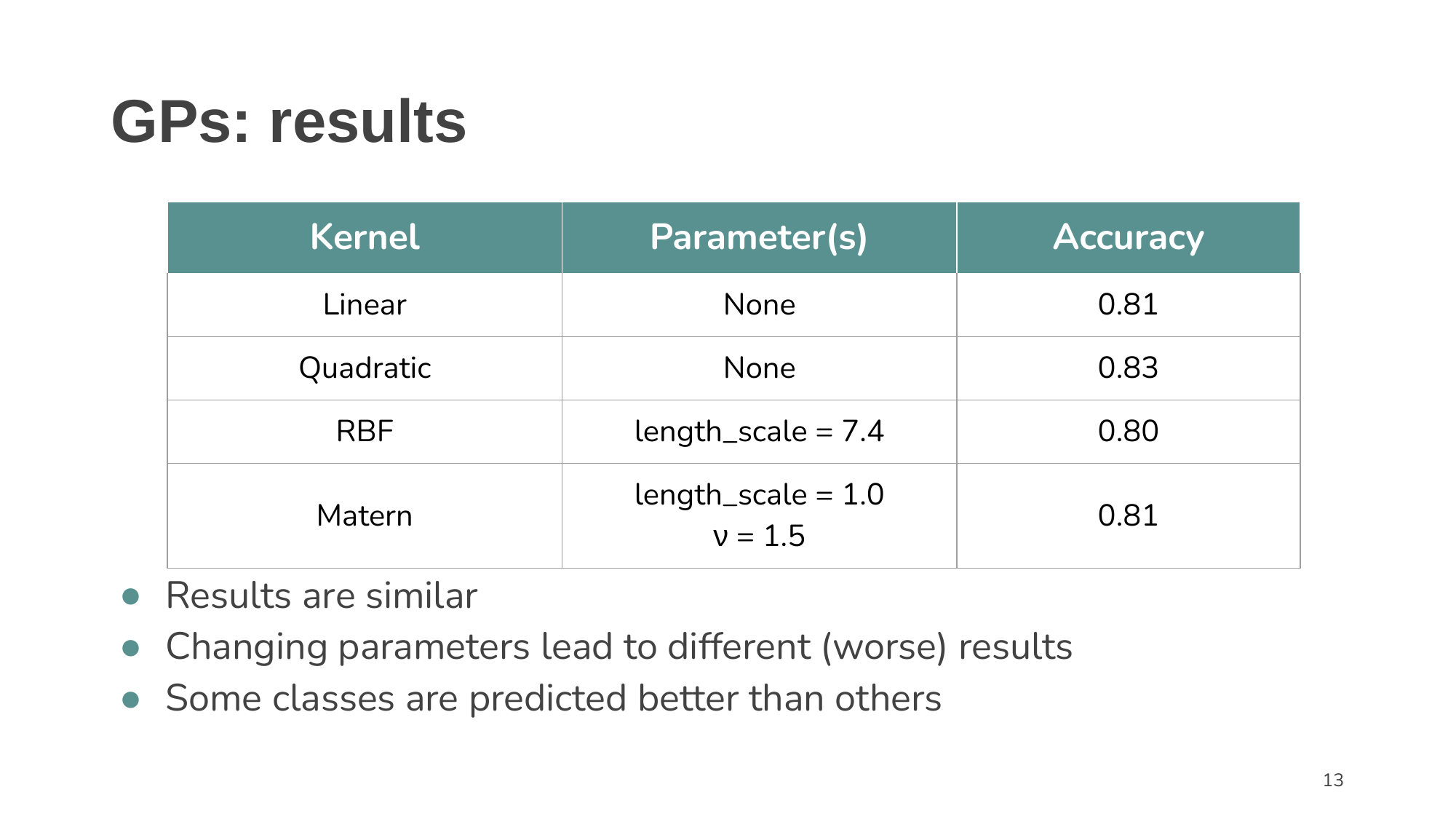

# GPs: results
| Kernel | Parameter(s) | Accuracy |
| --- | --- | --- |
| Linear | None | 0.81 |
| Quadratic | None | 0.83 |
| RBF | length\_scale = 7.4 | 0.80 |
| Matern | length\_scale = 1.0 ν = 1.5 | 0.81 |
Results are similar
Changing parameters lead to different (worse) results
Some classes are predicted better than others
13